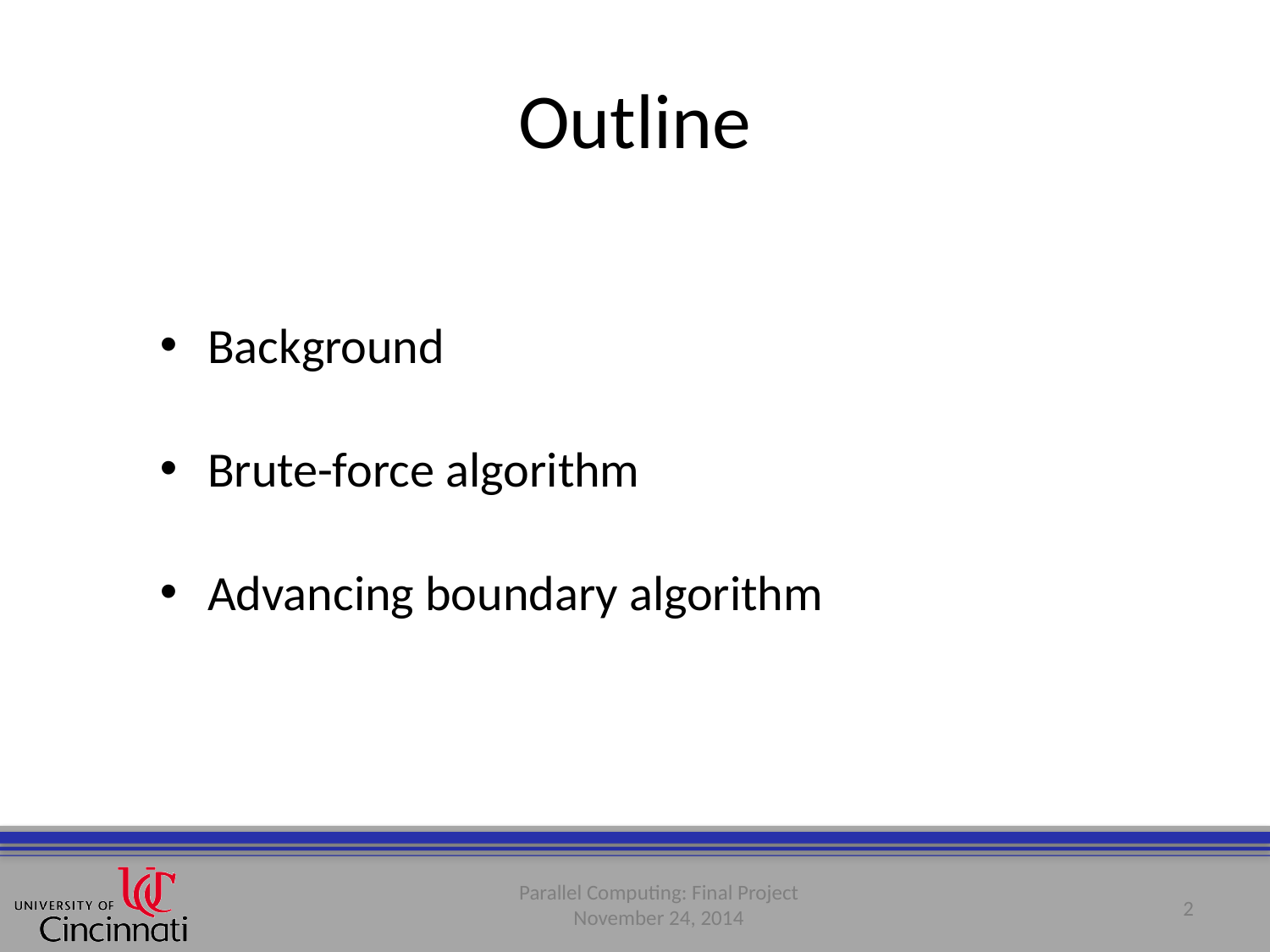

# Outline
Background

Brute-force algorithm

Advancing boundary algorithm

Parallel Computing: Final Project
November 24, 2014
2